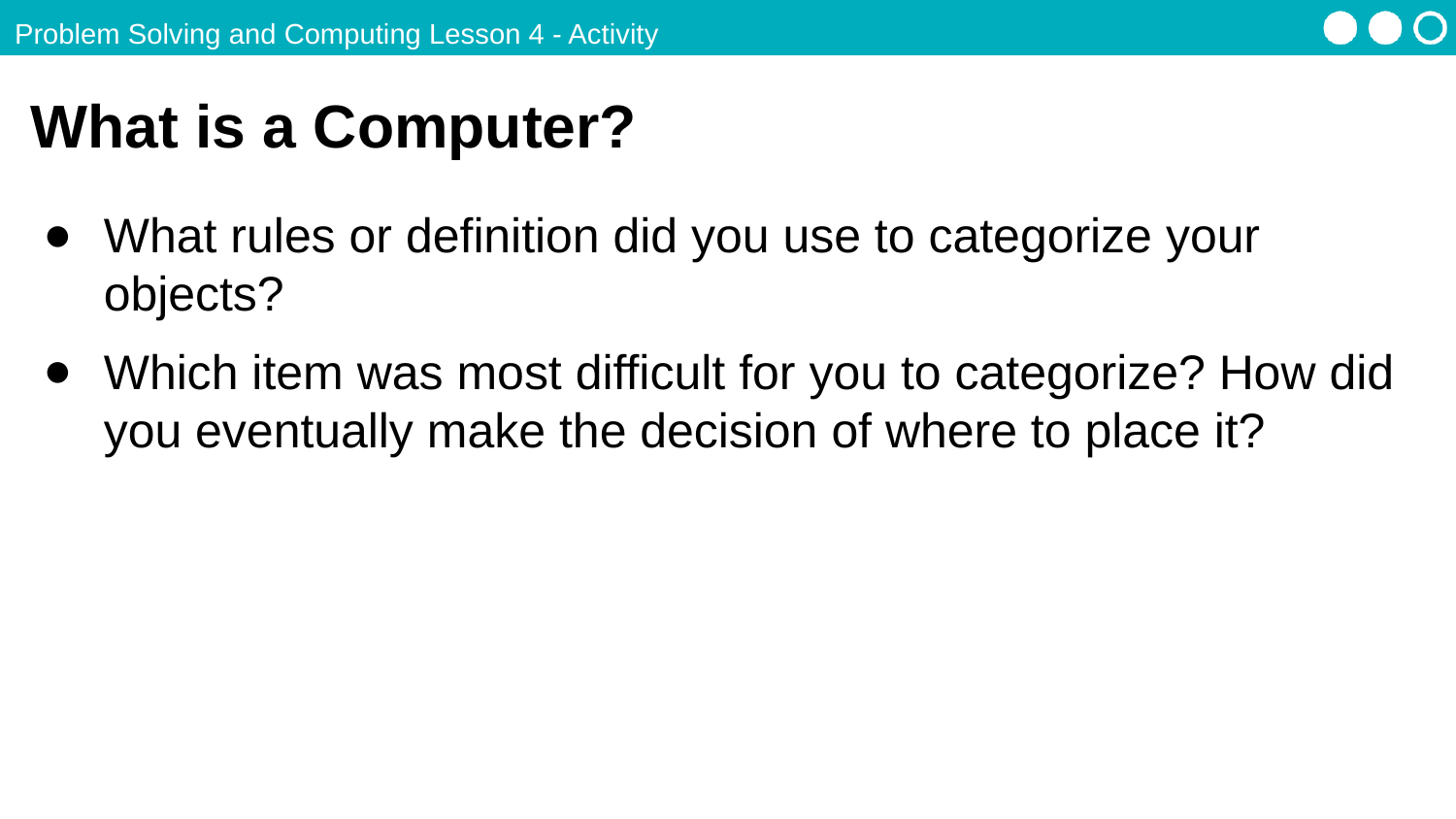

Problem Solving and Computing Lesson 4 - Activity
What is a Computer?

What rules or definition did you use to categorize your objects?
Which item was most difficult for you to categorize? How did you eventually make the decision of where to place it?